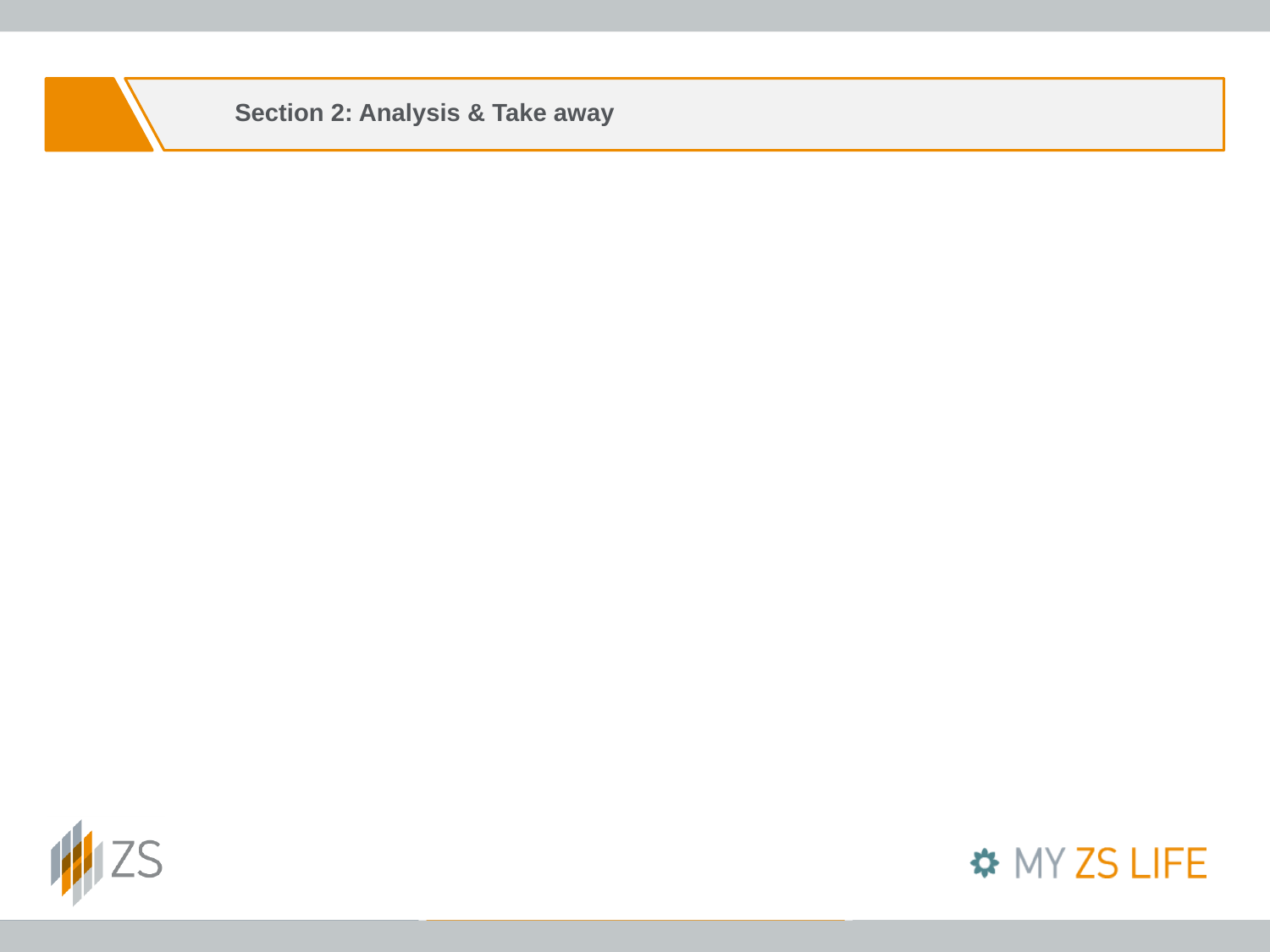

Q2. Analysis & Take away

Section 2: Analysis & Take away